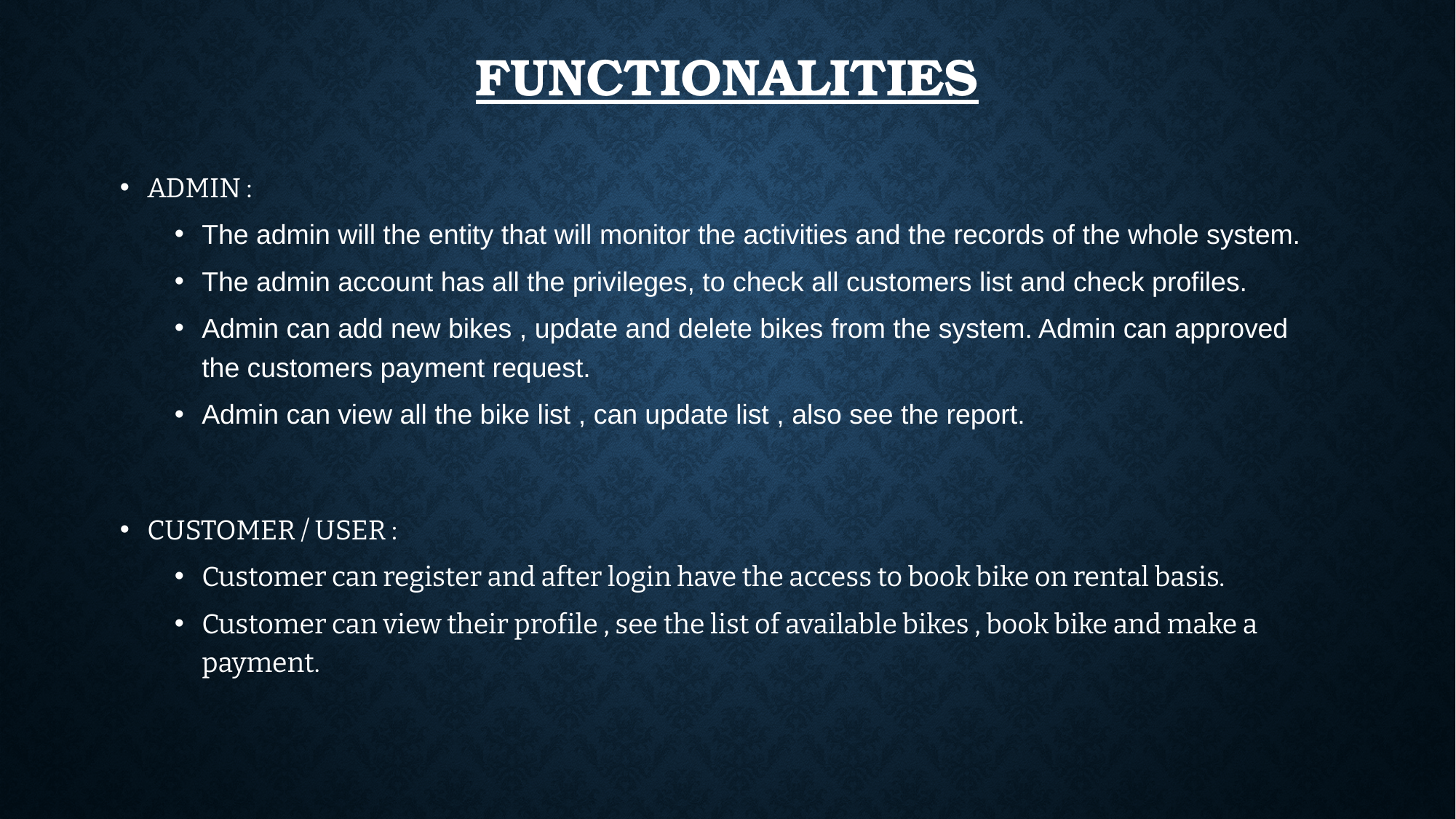

# FUNCTIONALITIES
ADMIN :
The admin will the entity that will monitor the activities and the records of the whole system.
The admin account has all the privileges, to check all customers list and check profiles.
Admin can add new bikes , update and delete bikes from the system. Admin can approved the customers payment request.
Admin can view all the bike list , can update list , also see the report.

CUSTOMER / USER :
Customer can register and after login have the access to book bike on rental basis.
Customer can view their profile , see the list of available bikes , book bike and make a payment.